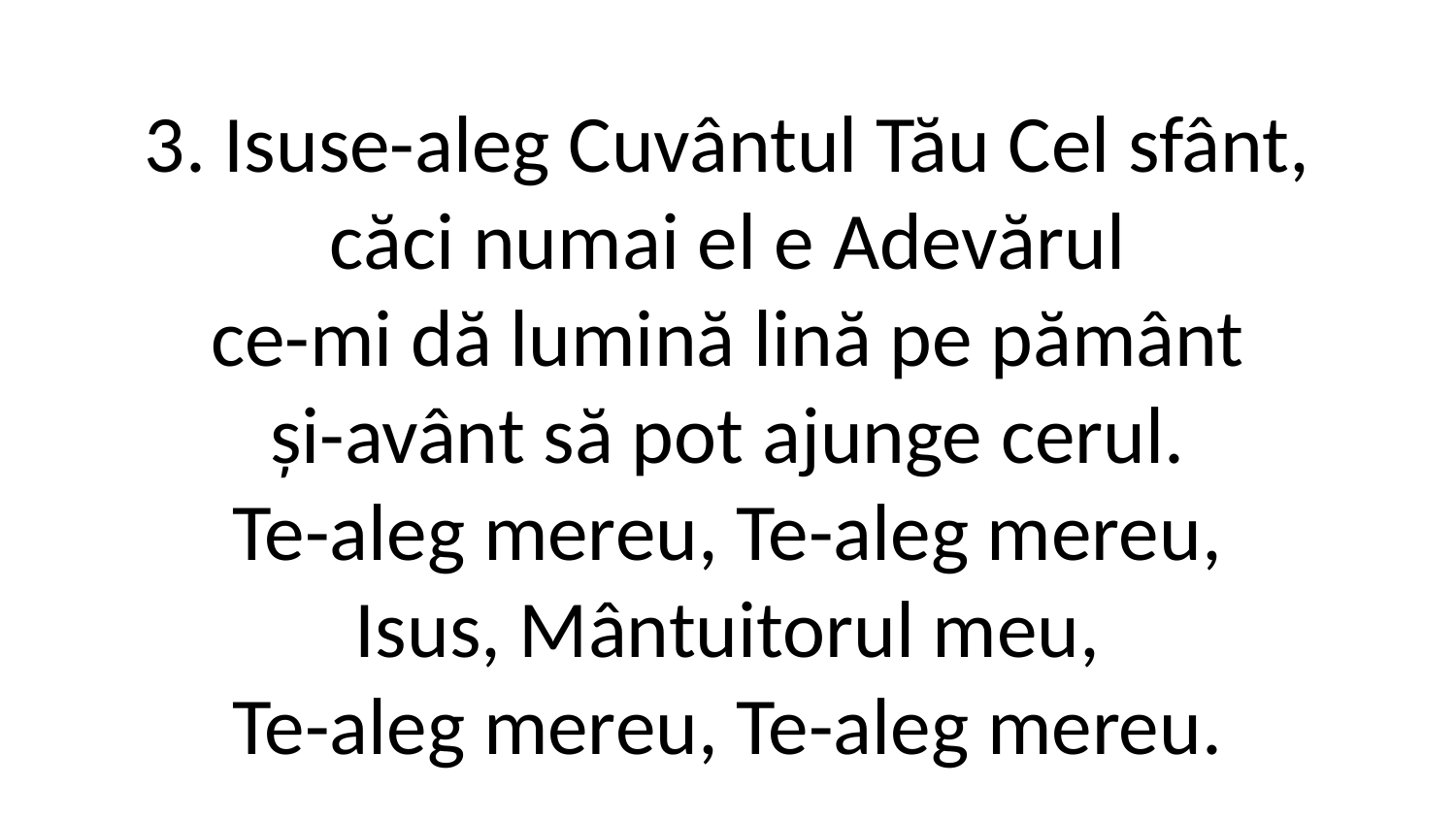

3. Isuse-aleg Cuvântul Tău Cel sfânt,
căci numai el e Adevărul
ce-mi dă lumină lină pe pământ
și-avânt să pot ajunge cerul.
Te-aleg mereu, Te-aleg mereu,
Isus, Mântuitorul meu,
Te-aleg mereu, Te-aleg mereu.